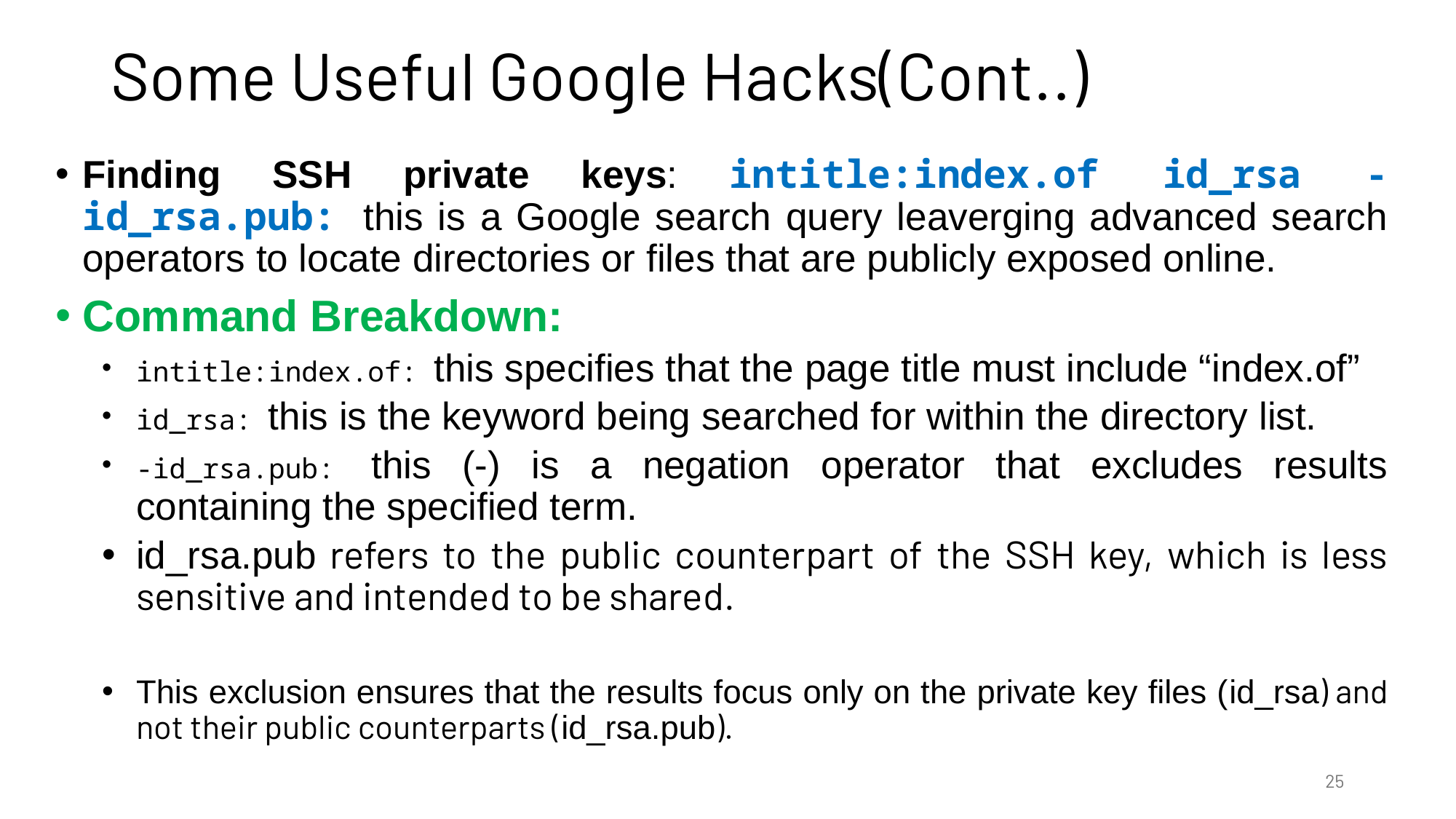

# Some Useful Google Hacks(Cont..)

Finding SSH private keys: intitle:index.of id_rsa -id_rsa.pub: this is a Google search query leaverging advanced search operators to locate directories or files that are publicly exposed online.
Command Breakdown:
intitle:index.of: this specifies that the page title must include “index.of”
id_rsa: this is the keyword being searched for within the directory list.
-id_rsa.pub: this (-) is a negation operator that excludes results containing the specified term.
id_rsa.pub refers to the public counterpart of the SSH key, which is less sensitive and intended to be shared.

This exclusion ensures that the results focus only on the private key files (id_rsa) and not their public counterparts (id_rsa.pub).

25